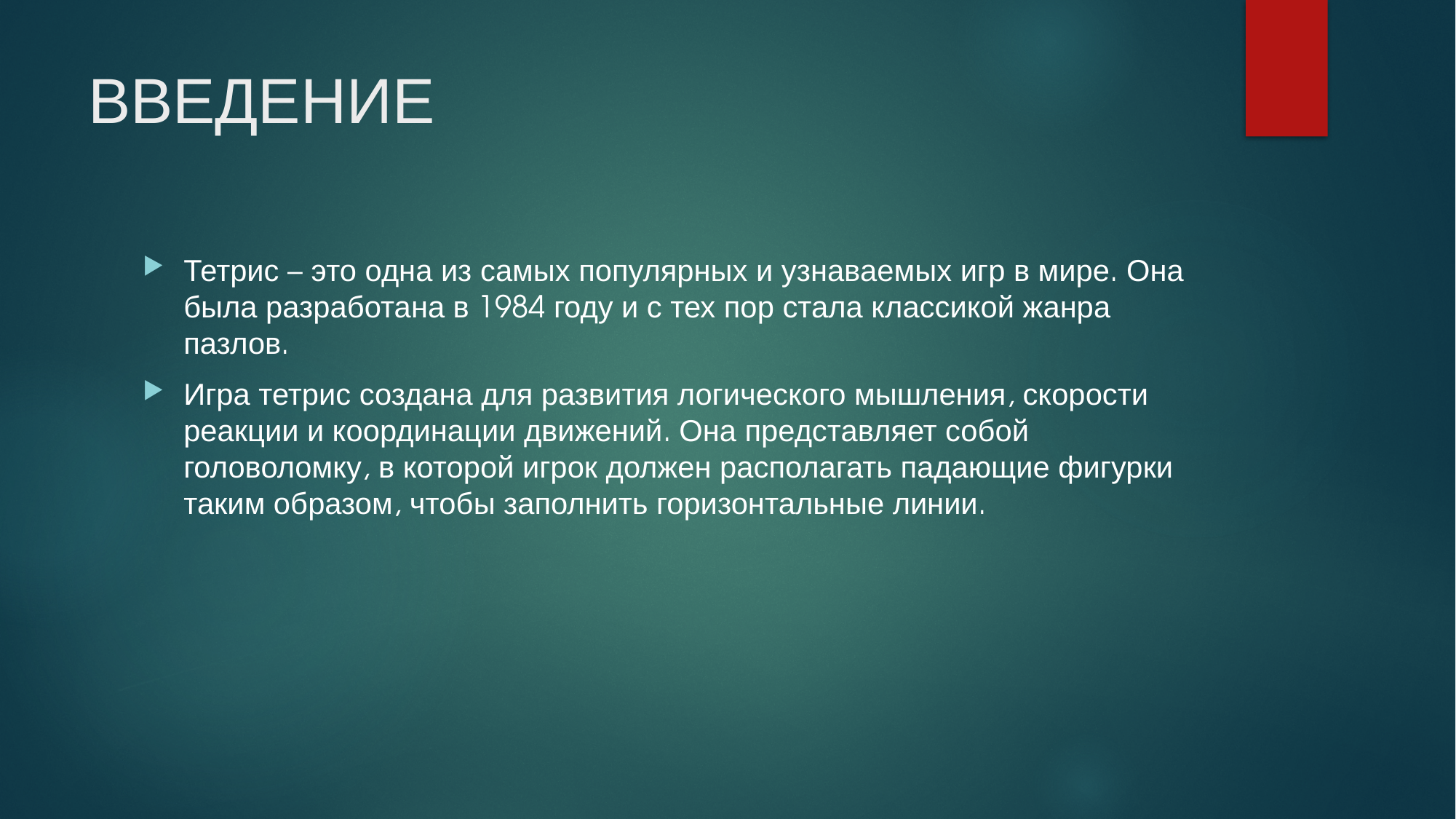

# ВВЕДЕНИЕ
Тетрис – это одна из самых популярных и узнаваемых игр в мире. Она была разработана в 1984 году и с тех пор стала классикой жанра пазлов.
Игра тетрис создана для развития логического мышления, скорости реакции и координации движений. Она представляет собой головоломку, в которой игрок должен располагать падающие фигурки таким образом, чтобы заполнить горизонтальные линии.